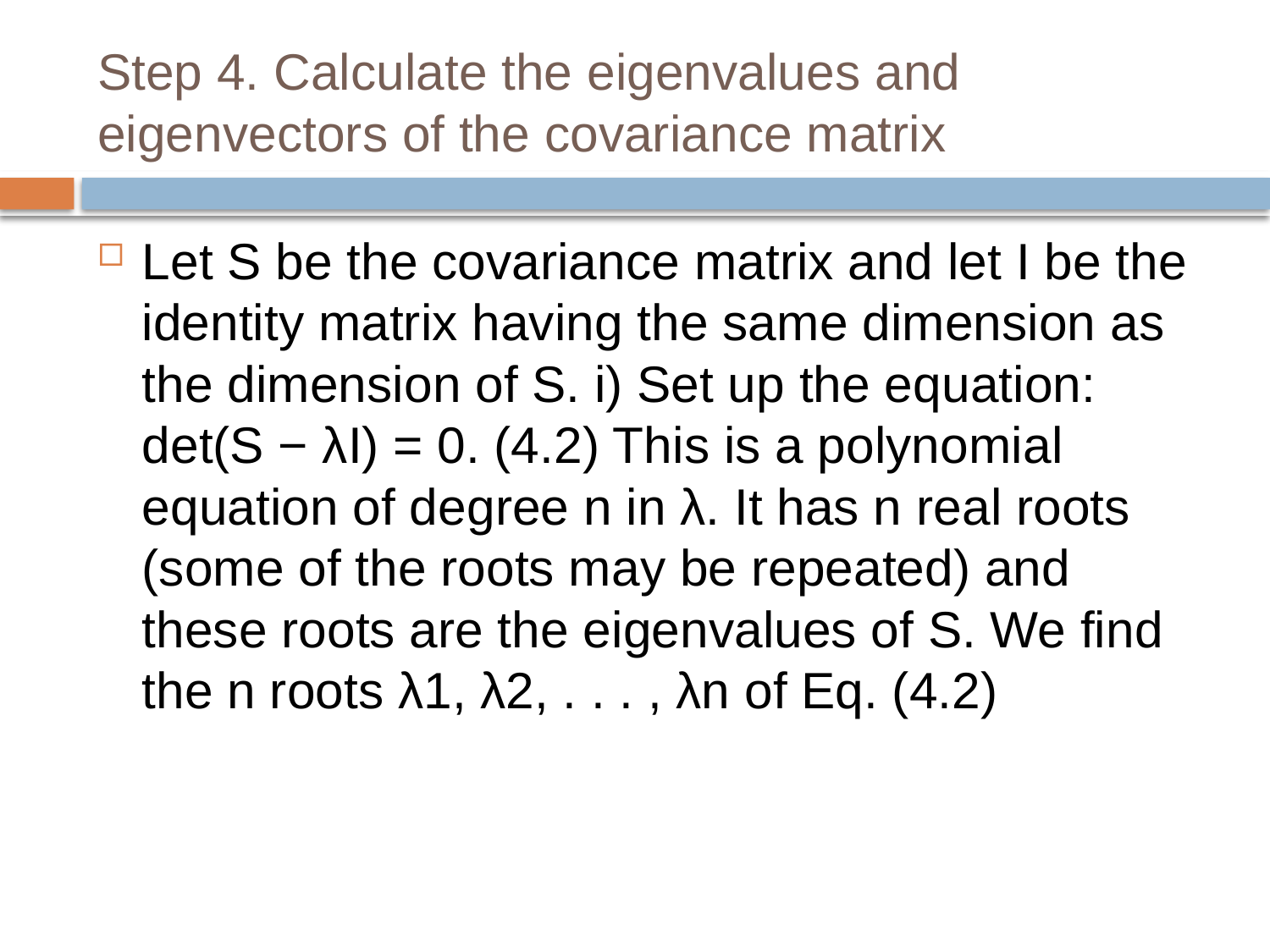

# Step 4. Calculate the eigenvalues and eigenvectors of the covariance matrix
Let S be the covariance matrix and let I be the identity matrix having the same dimension as the dimension of S. i) Set up the equation: det(S − λI) = 0. (4.2) This is a polynomial equation of degree n in λ. It has n real roots (some of the roots may be repeated) and these roots are the eigenvalues of S. We find the n roots λ1, λ2, . . . , λn of Eq. (4.2)